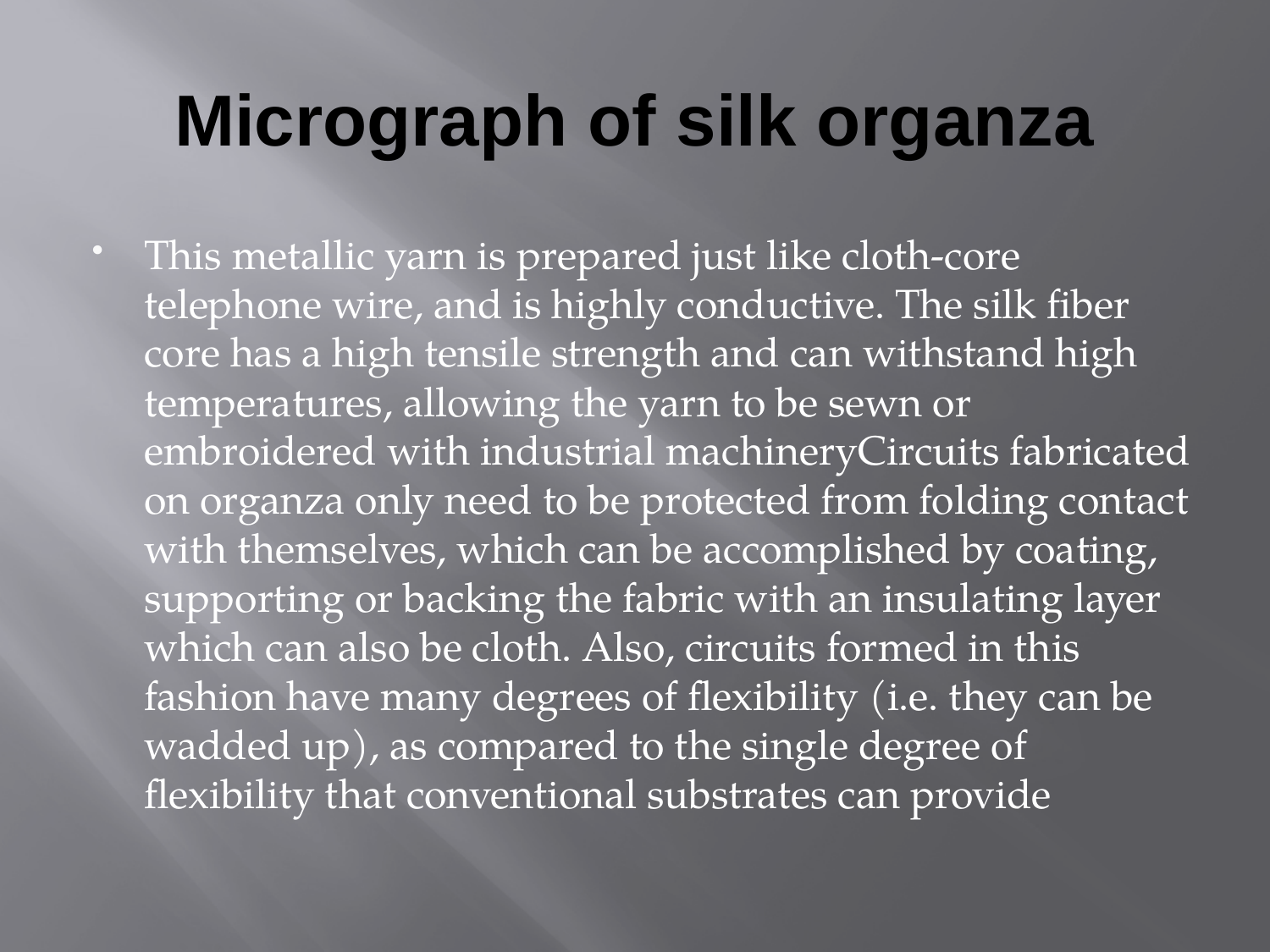

# Micrograph of silk organza
This metallic yarn is prepared just like cloth-core telephone wire, and is highly conductive. The silk fiber core has a high tensile strength and can withstand high temperatures, allowing the yarn to be sewn or embroidered with industrial machineryCircuits fabricated on organza only need to be protected from folding contact with themselves, which can be accomplished by coating, supporting or backing the fabric with an insulating layer which can also be cloth. Also, circuits formed in this fashion have many degrees of flexibility (i.e. they can be wadded up), as compared to the single degree of flexibility that conventional substrates can provide